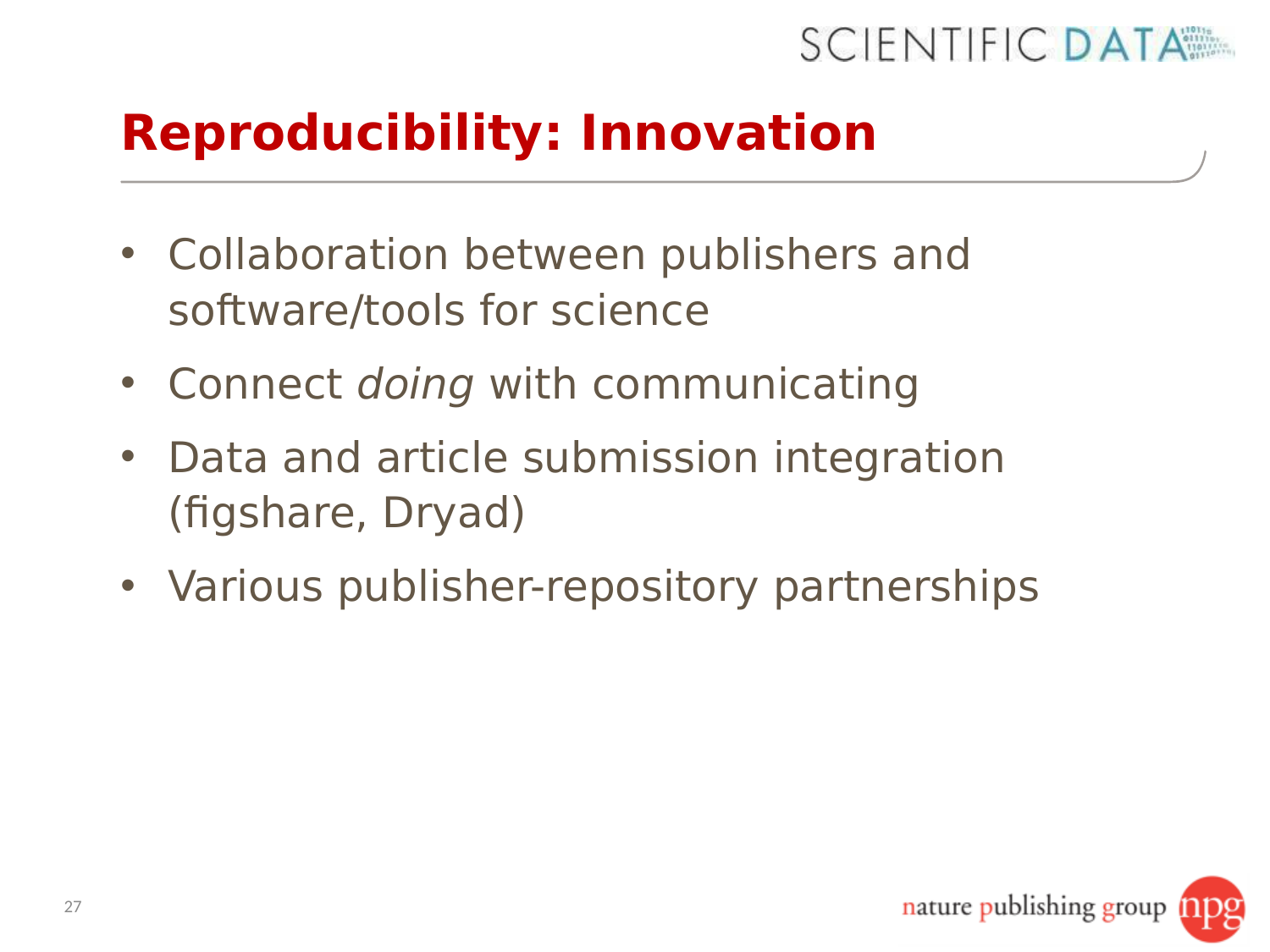

# Reproducibility: Innovation
Collaboration between publishers and software/tools for science
Connect doing with communicating
Data and article submission integration (figshare, Dryad)
Various publisher-repository partnerships
27